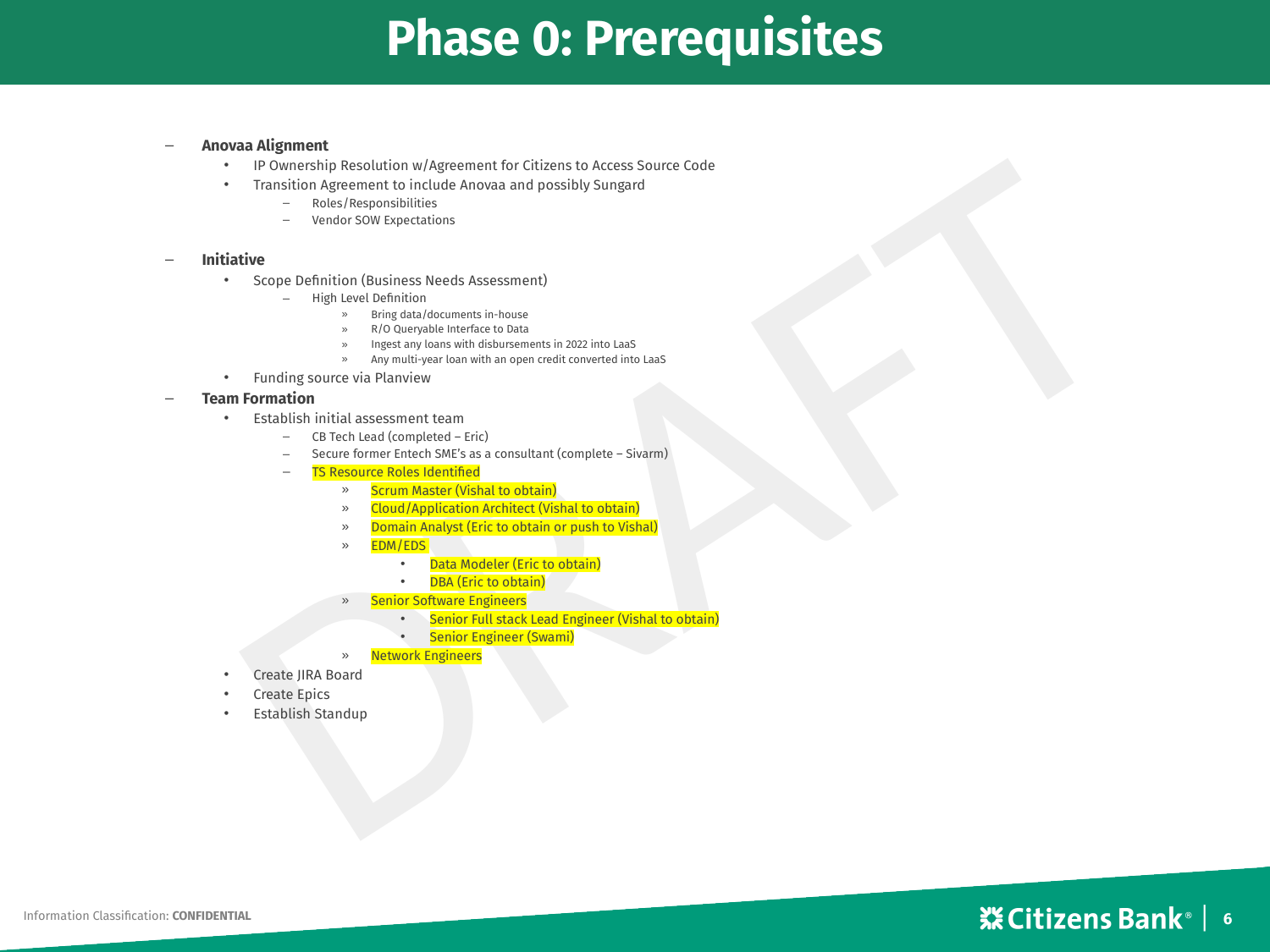

Phase 0: Prerequisites
Anovaa Alignment
IP Ownership Resolution w/Agreement for Citizens to Access Source Code
Transition Agreement to include Anovaa and possibly Sungard
Roles/Responsibilities
Vendor SOW Expectations

Initiative
Scope Definition (Business Needs Assessment)
High Level Definition
Bring data/documents in-house
R/O Queryable Interface to Data
Ingest any loans with disbursements in 2022 into LaaS
Any multi-year loan with an open credit converted into LaaS
Funding source via Planview
Team Formation
Establish initial assessment team
CB Tech Lead (completed – Eric)
Secure former Entech SME’s as a consultant (complete – Sivarm)
TS Resource Roles Identified
Scrum Master (Vishal to obtain)
Cloud/Application Architect (Vishal to obtain)
Domain Analyst (Eric to obtain or push to Vishal)
EDM/EDS
Data Modeler (Eric to obtain)
DBA (Eric to obtain)
Senior Software Engineers
Senior Full stack Lead Engineer (Vishal to obtain)
Senior Engineer (Swami)
Network Engineers
Create JIRA Board
Create Epics
Establish Standup